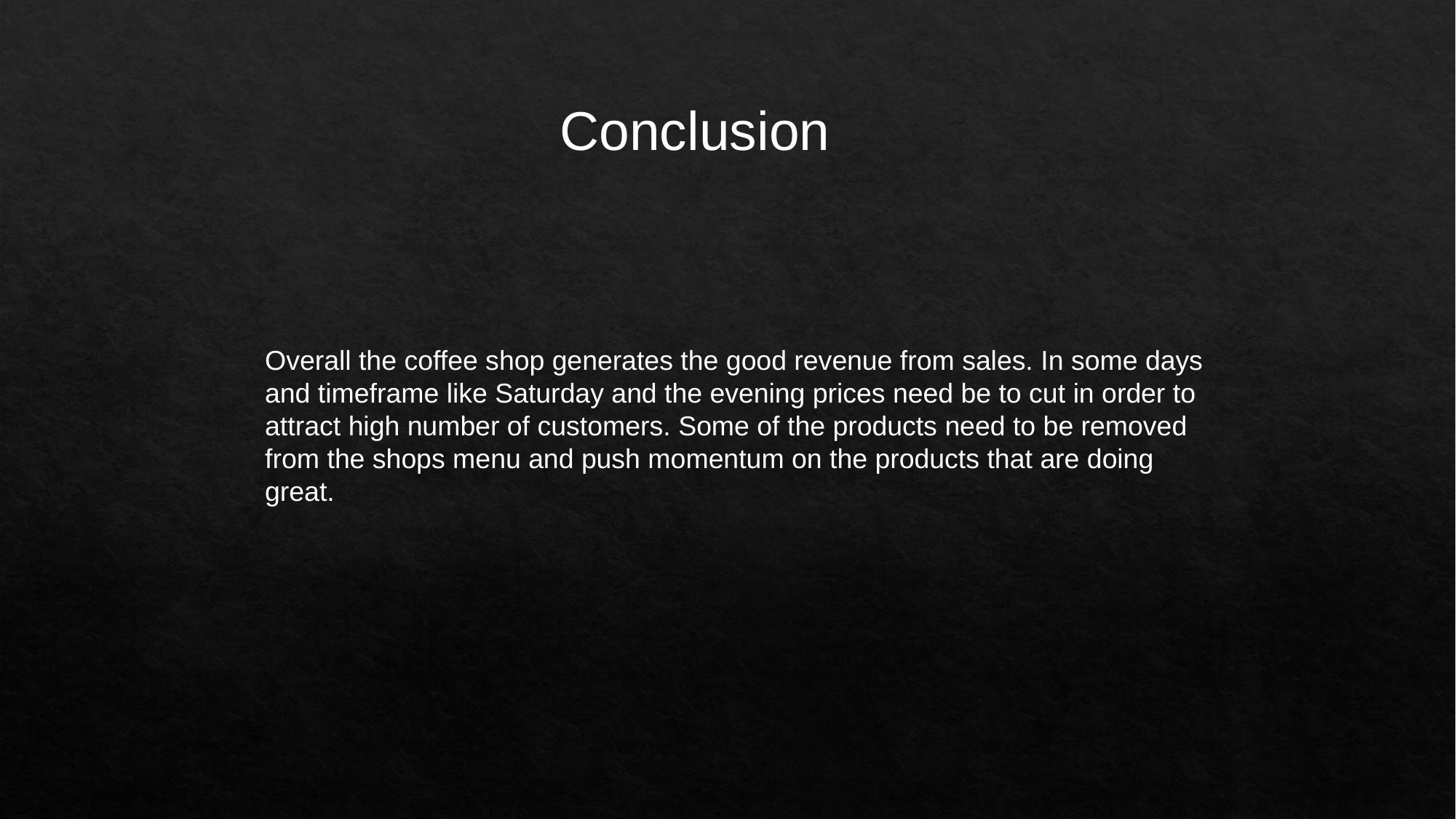

Conclusion
Overall the coffee shop generates the good revenue from sales. In some days and timeframe like Saturday and the evening prices need be to cut in order to attract high number of customers. Some of the products need to be removed from the shops menu and push momentum on the products that are doing great.